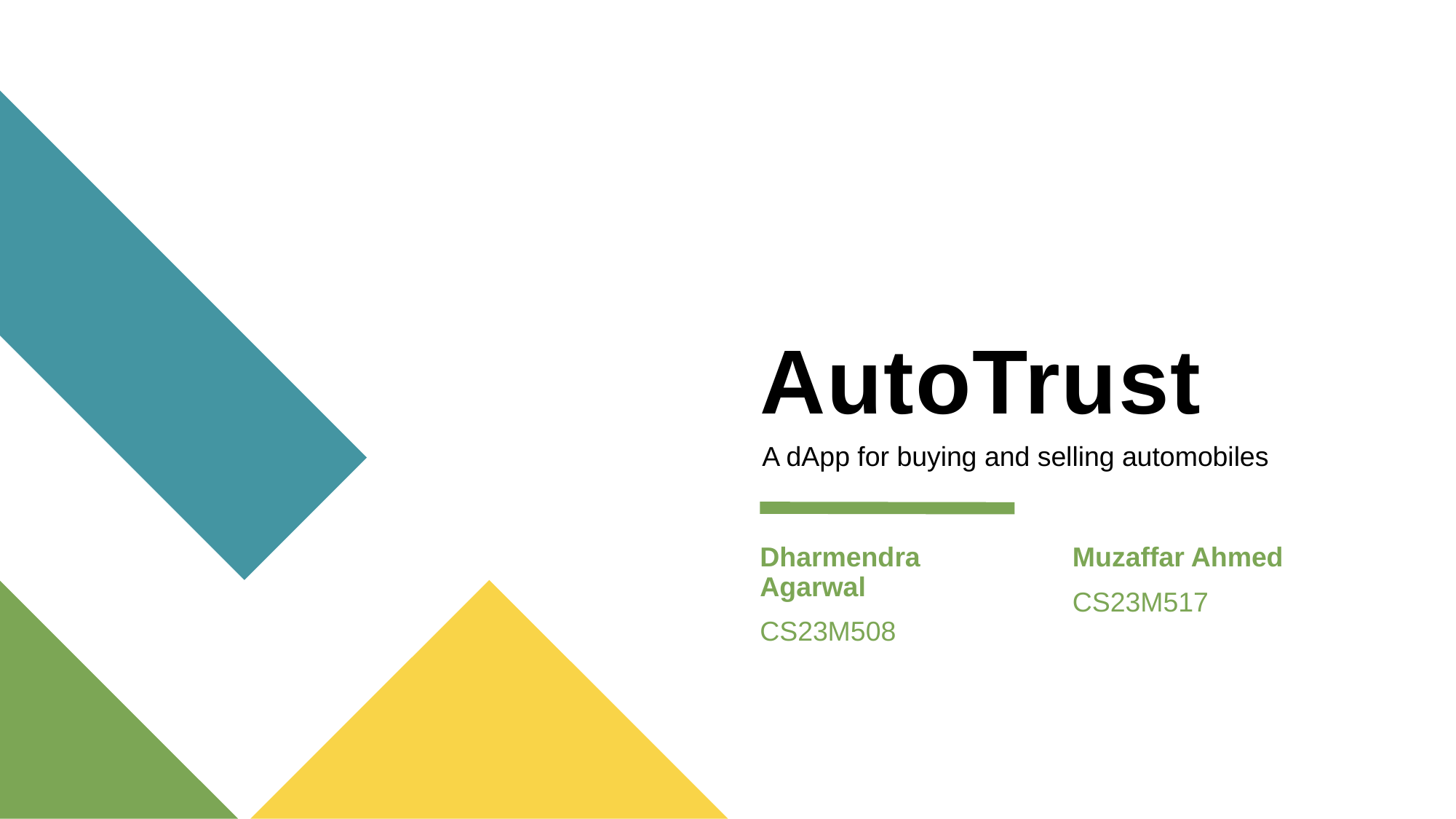

# AutoTrust
A dApp for buying and selling automobiles
Dharmendra Agarwal
CS23M508

Muzaffar Ahmed
CS23M517